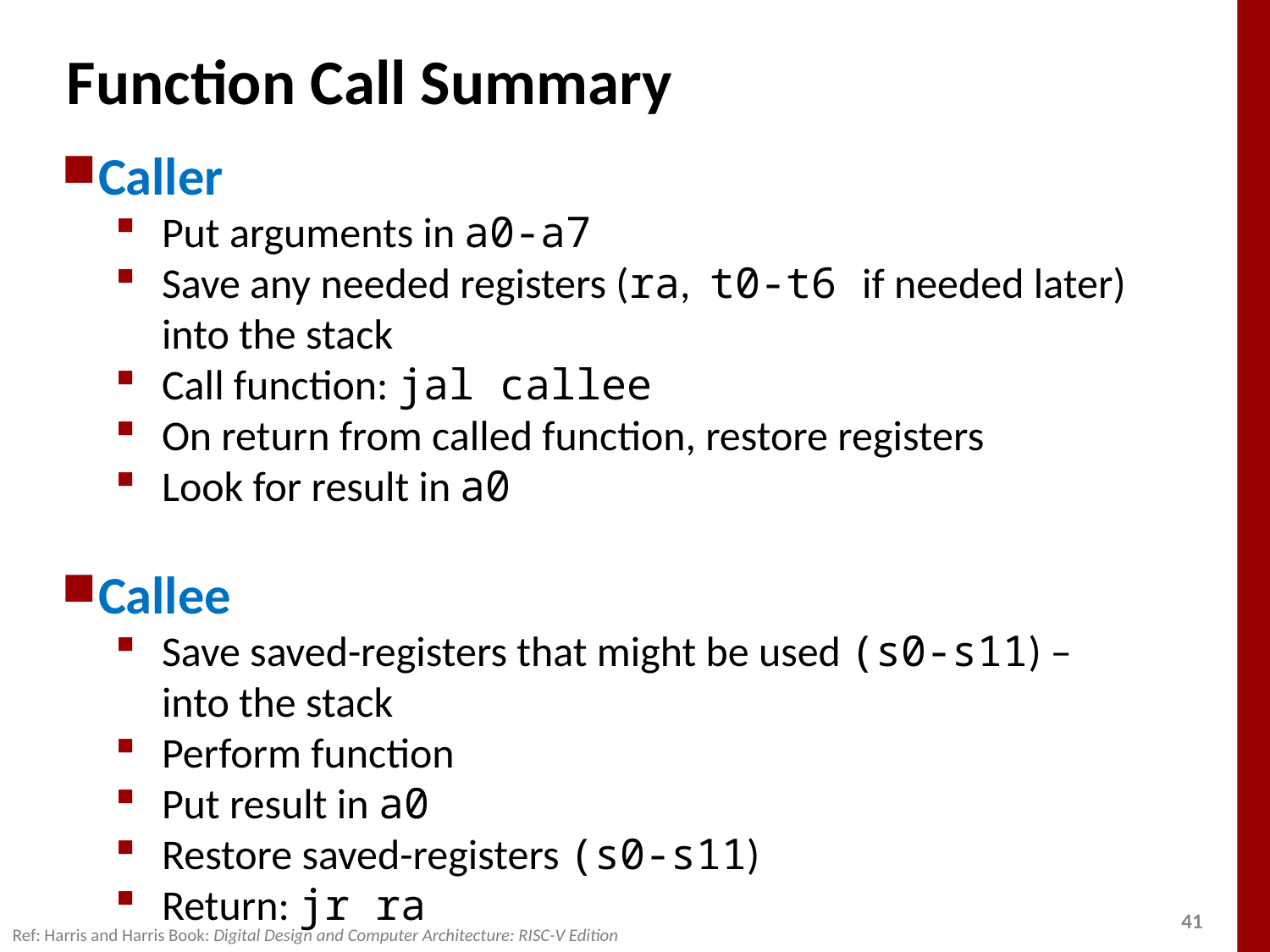

# Function Call Summary
Caller
Put arguments in a0-a7
Save any needed registers (ra,  t0-t6 if needed later) into the stack
Call function: jal callee
On return from called function, restore registers
Look for result in a0

Callee
Save saved-registers that might be used (s0-s11) – into the stack
Perform function
Put result in a0
Restore saved-registers (s0-s11)
Return: jr ra

Ref: Harris and Harris Book: Digital Design and Computer Architecture: RISC-V Edition